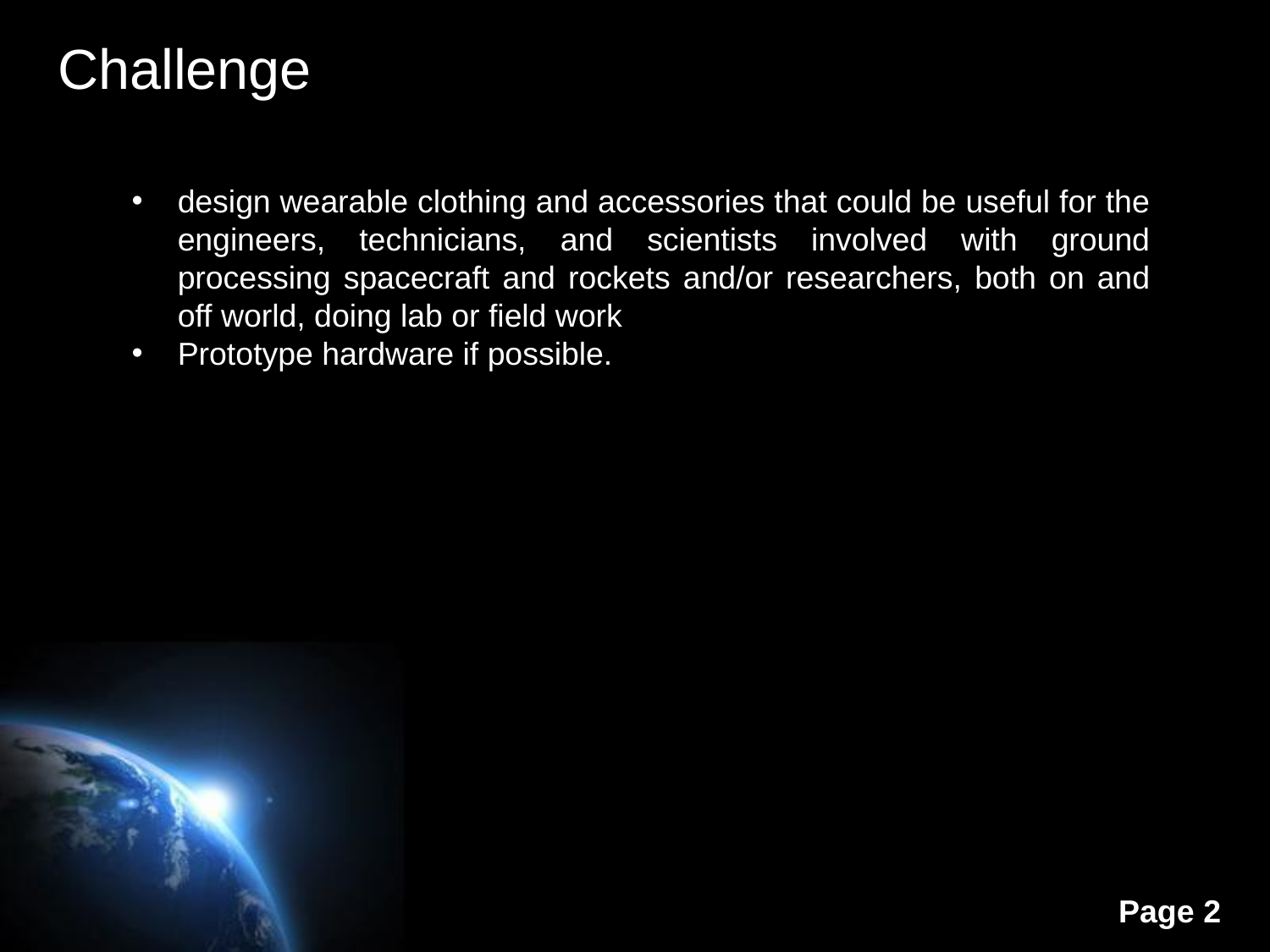

Challenge
design wearable clothing and accessories that could be useful for the engineers, technicians, and scientists involved with ground processing spacecraft and rockets and/or researchers, both on and off world, doing lab or field work
Prototype hardware if possible.